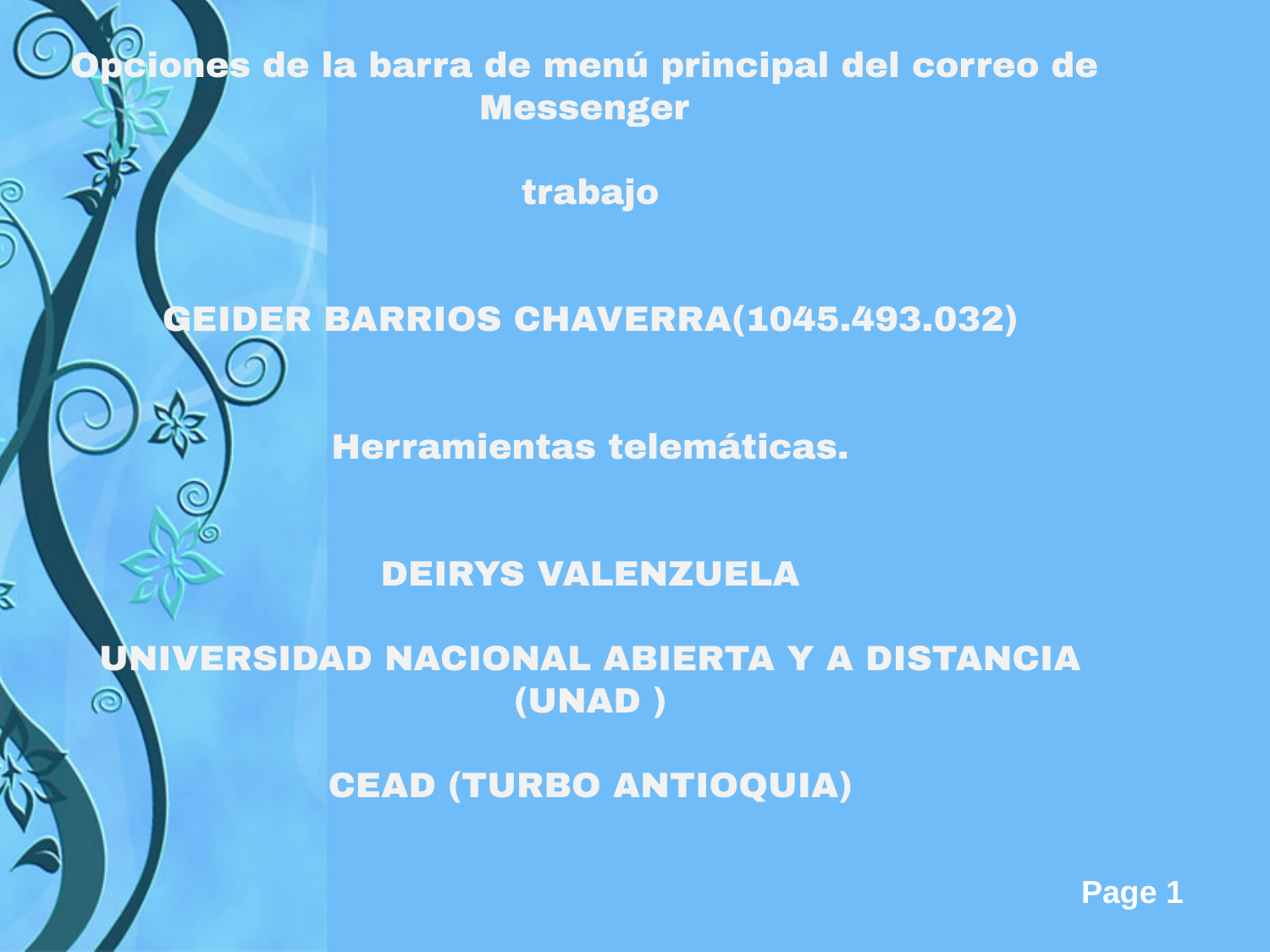

Opciones de la barra de menú principal del correo de
Messenger

trabajo

GEIDER BARRIOS CHAVERRA(1045.493.032)

Herramientas telemáticas.

DEIRYS VALENZUELA

UNIVERSIDAD NACIONAL ABIERTA Y A DISTANCIA (UNAD )

CEAD (TURBO ANTIOQUIA)